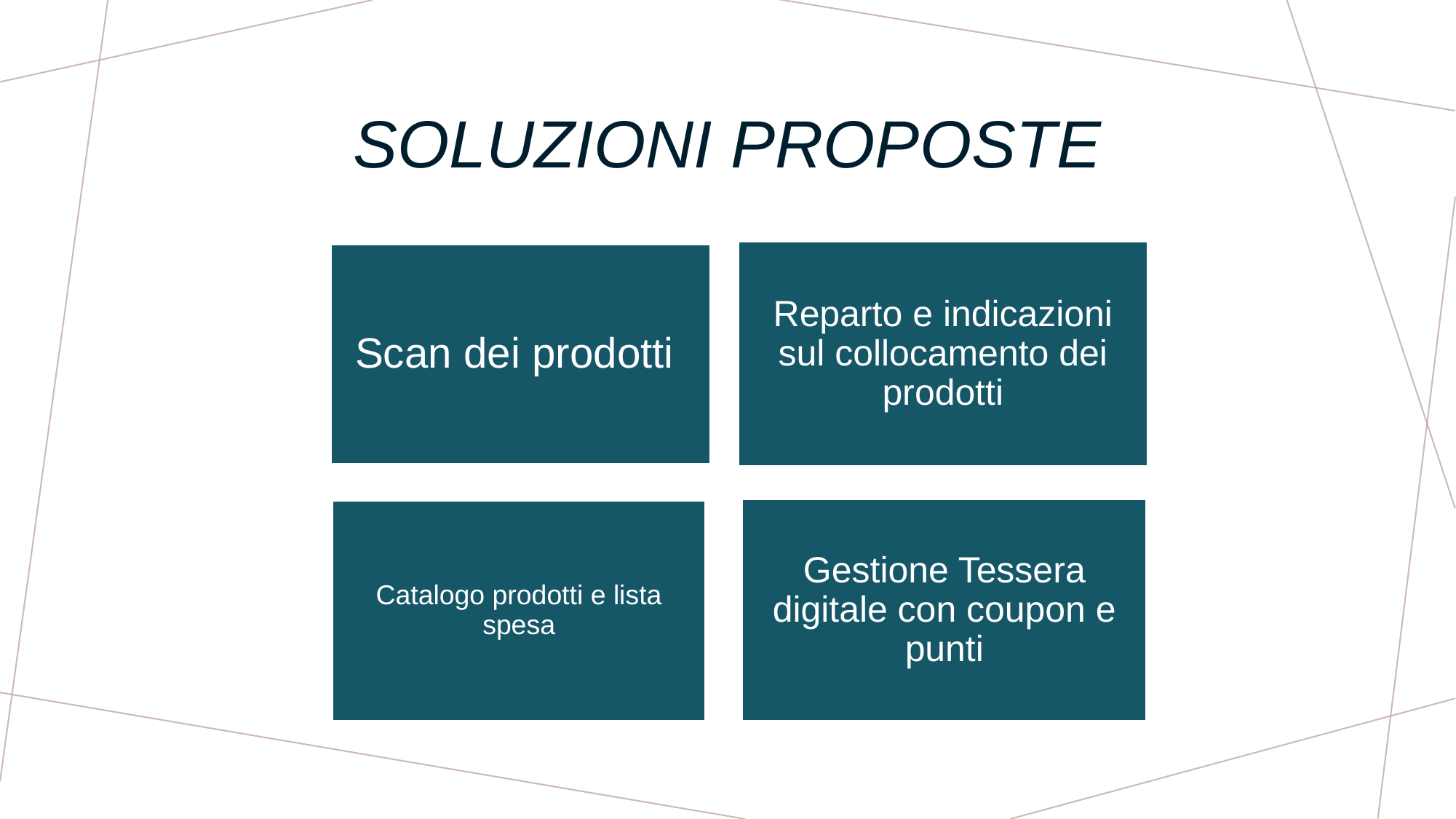

# Soluzioni proposte

Scan dei prodotti
Catalogo prodotti e lista spesa
Reparto e indicazioni sul collocamento dei prodotti
Gestione Tessera digitale con coupon e punti